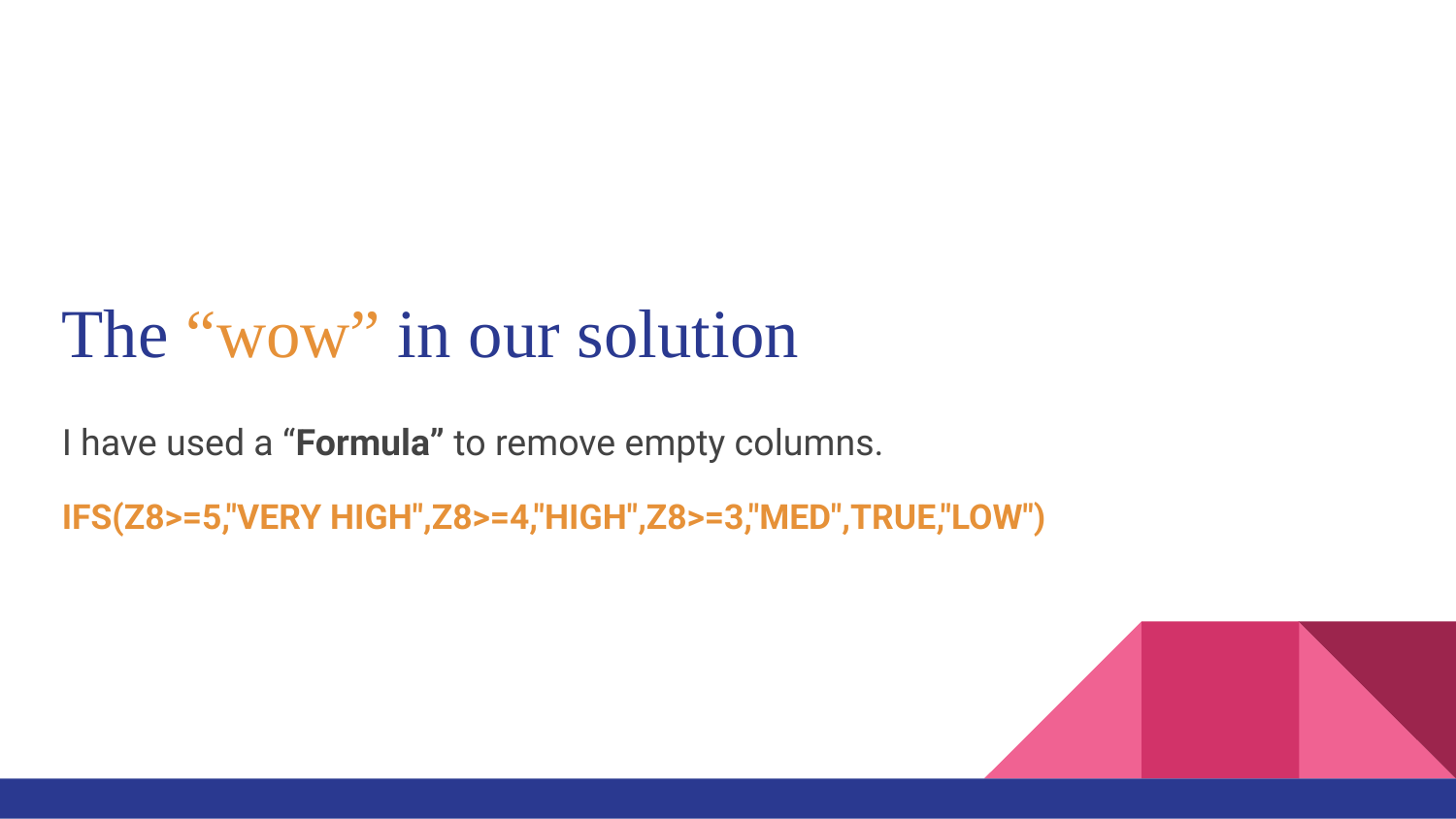

# The “wow” in our solution
I have used a “Formula” to remove empty columns.
IFS(Z8>=5,"VERY HIGH",Z8>=4,"HIGH",Z8>=3,"MED",TRUE,"LOW")